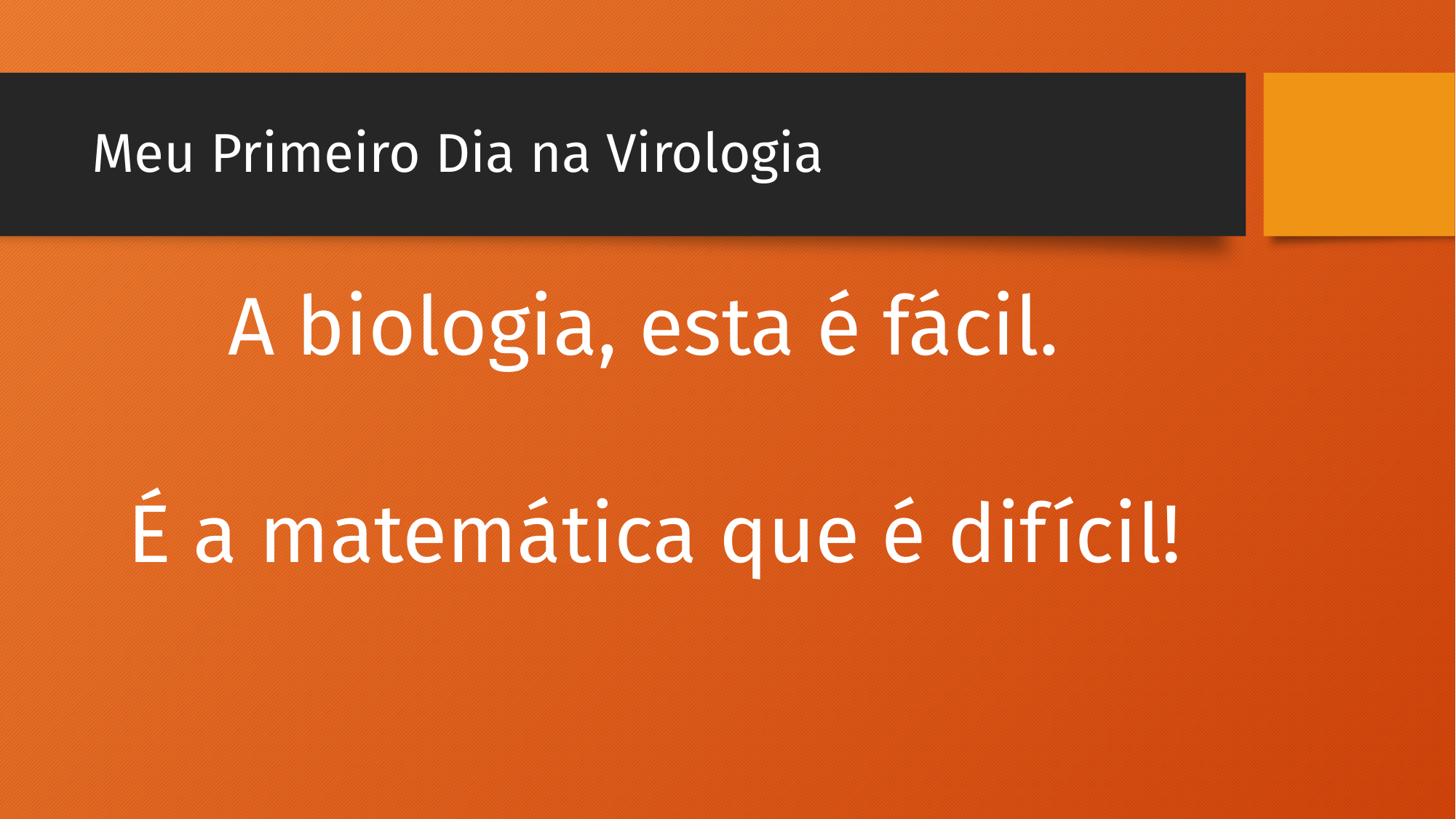

# Meu Primeiro Dia na Virologia
A biologia, esta é fácil.

É a matemática que é difícil!